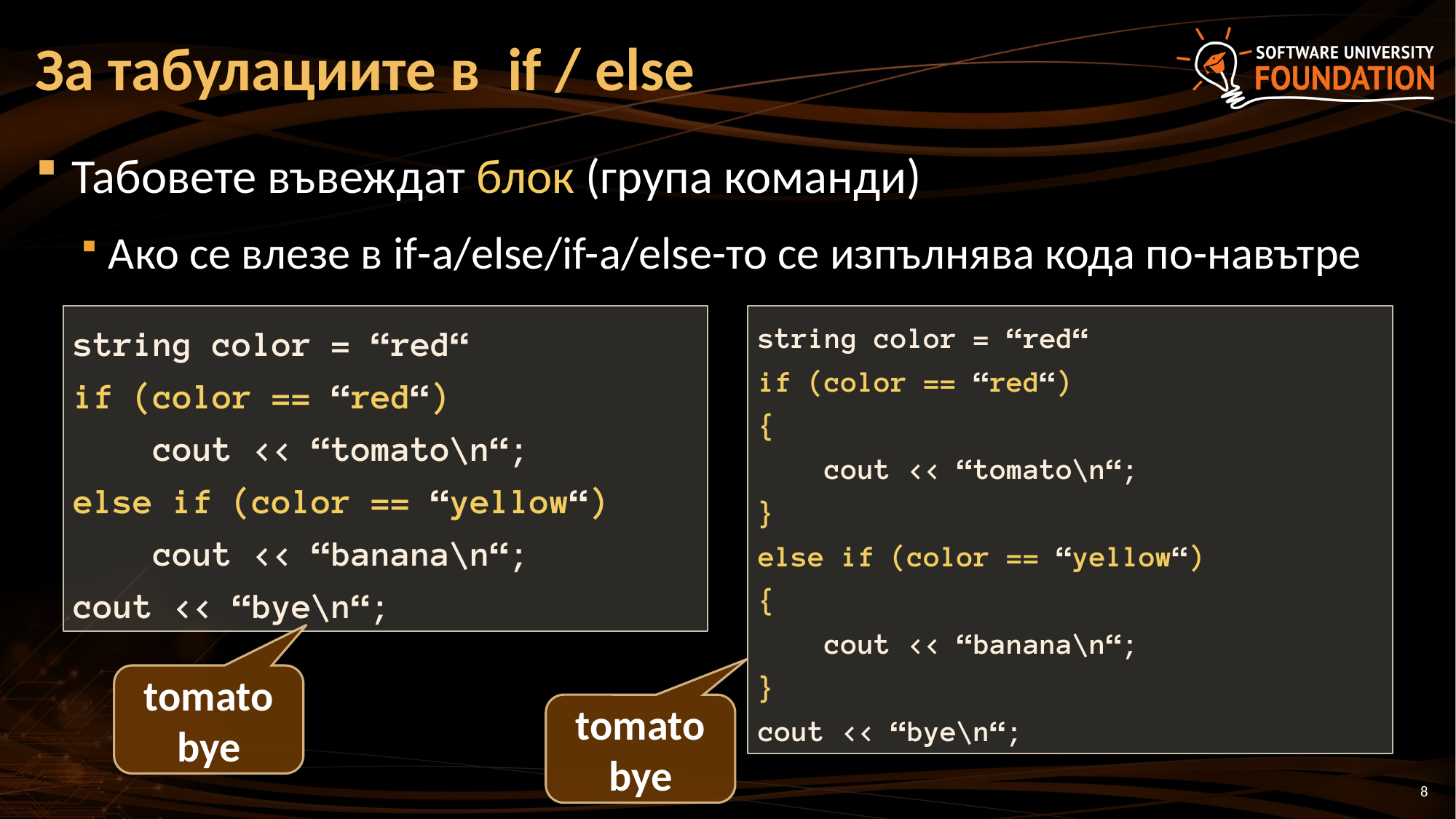

# За табулациите в  if / else
Табовете въвеждат блок (група команди)
Ако се влезе в if-a/else/if-а/else-то се изпълнява кода по-навътре
string color = “red“
if (color == “red“)
    cout << “tomato\n“;
else if (color == “yellow“)
    cout << “banana\n“;
cout << “bye\n“;
string color = “red“
if (color == “red“)
{
    cout << “tomato\n“;
}
else if (color == “yellow“)
{
    cout << “banana\n“;
}
cout << “bye\n“;
tomato
bye
tomato
bye
8